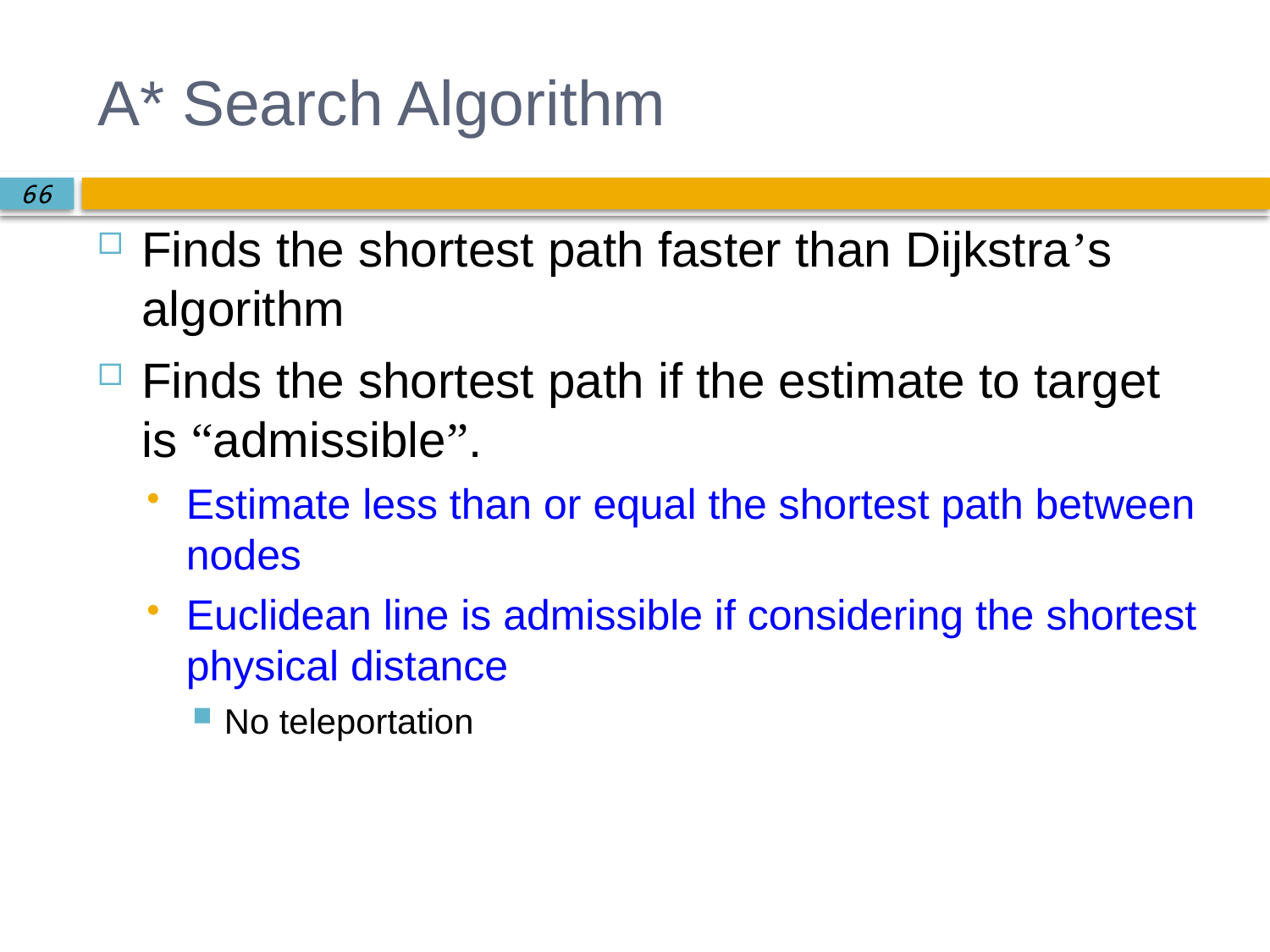

# A* Search Algorithm
Finds the shortest path faster than Dijkstra’s algorithm
Finds the shortest path if the estimate to target is “admissible”.
Estimate less than or equal the shortest path between nodes
Euclidean line is admissible if considering the shortest physical distance
No teleportation

66